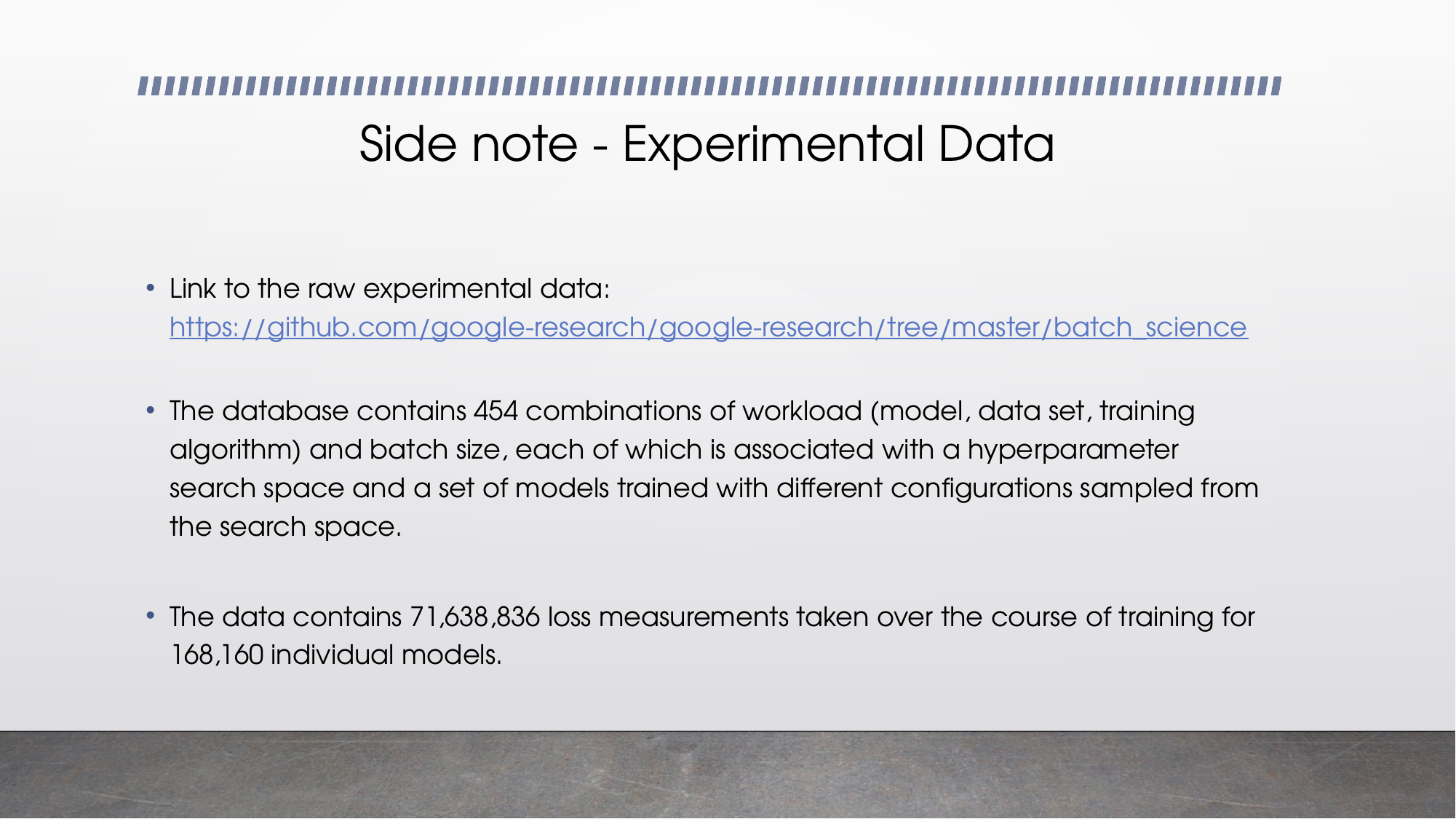

# Side note - Experimental Data
Link to the raw experimental data: https://github.com/google-research/google-research/tree/master/batch_science
The database contains 454 combinations of workload (model, data set, training algorithm) and batch size, each of which is associated with a hyperparameter search space and a set of models trained with different configurations sampled from the search space.
The data contains 71,638,836 loss measurements taken over the course of training for 168,160 individual models.